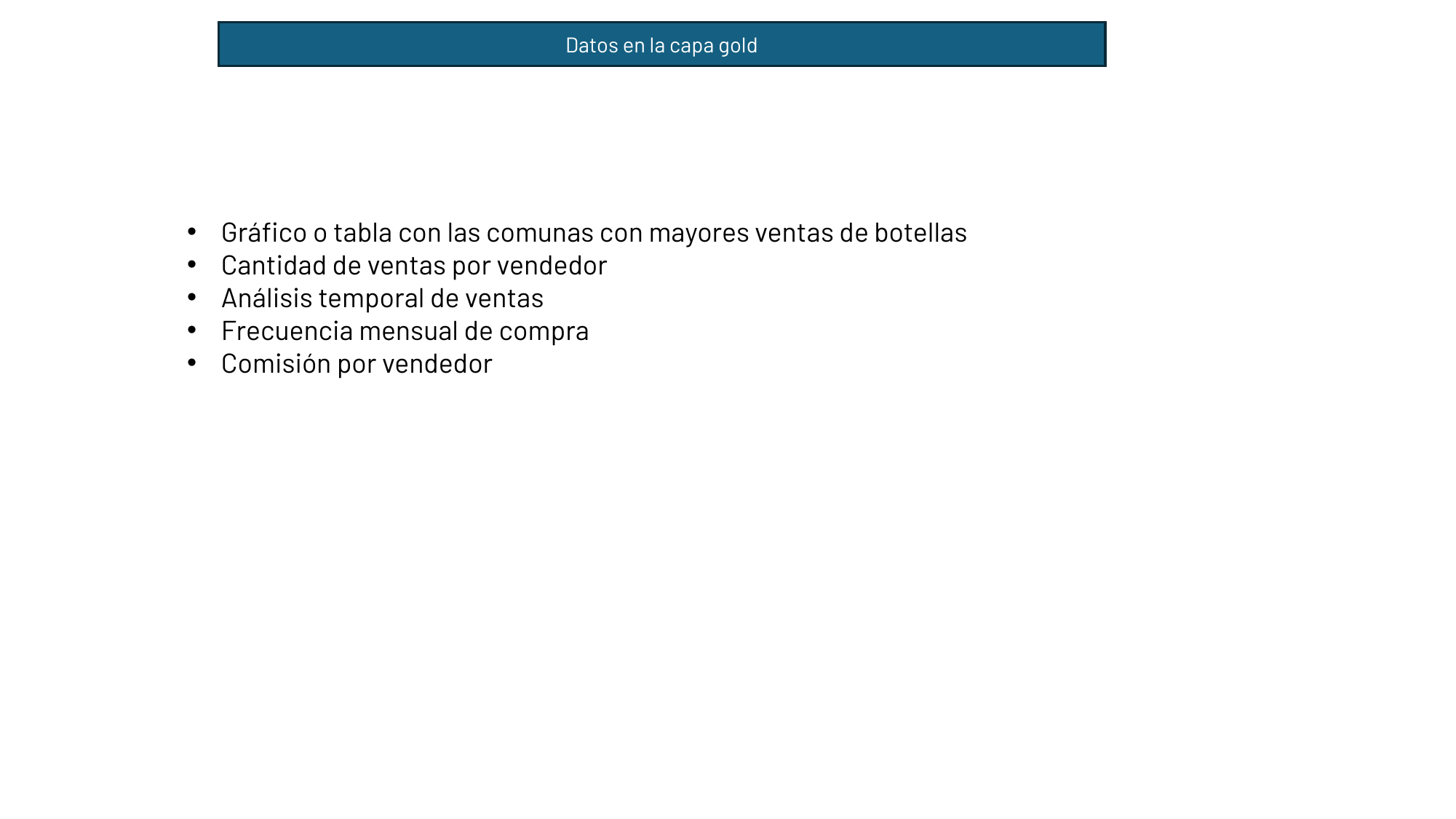

Datos en la capa gold
Gráfico o tabla con las comunas con mayores ventas de botellas
Cantidad de ventas por vendedor
Análisis temporal de ventas
Frecuencia mensual de compra
Comisión por vendedor